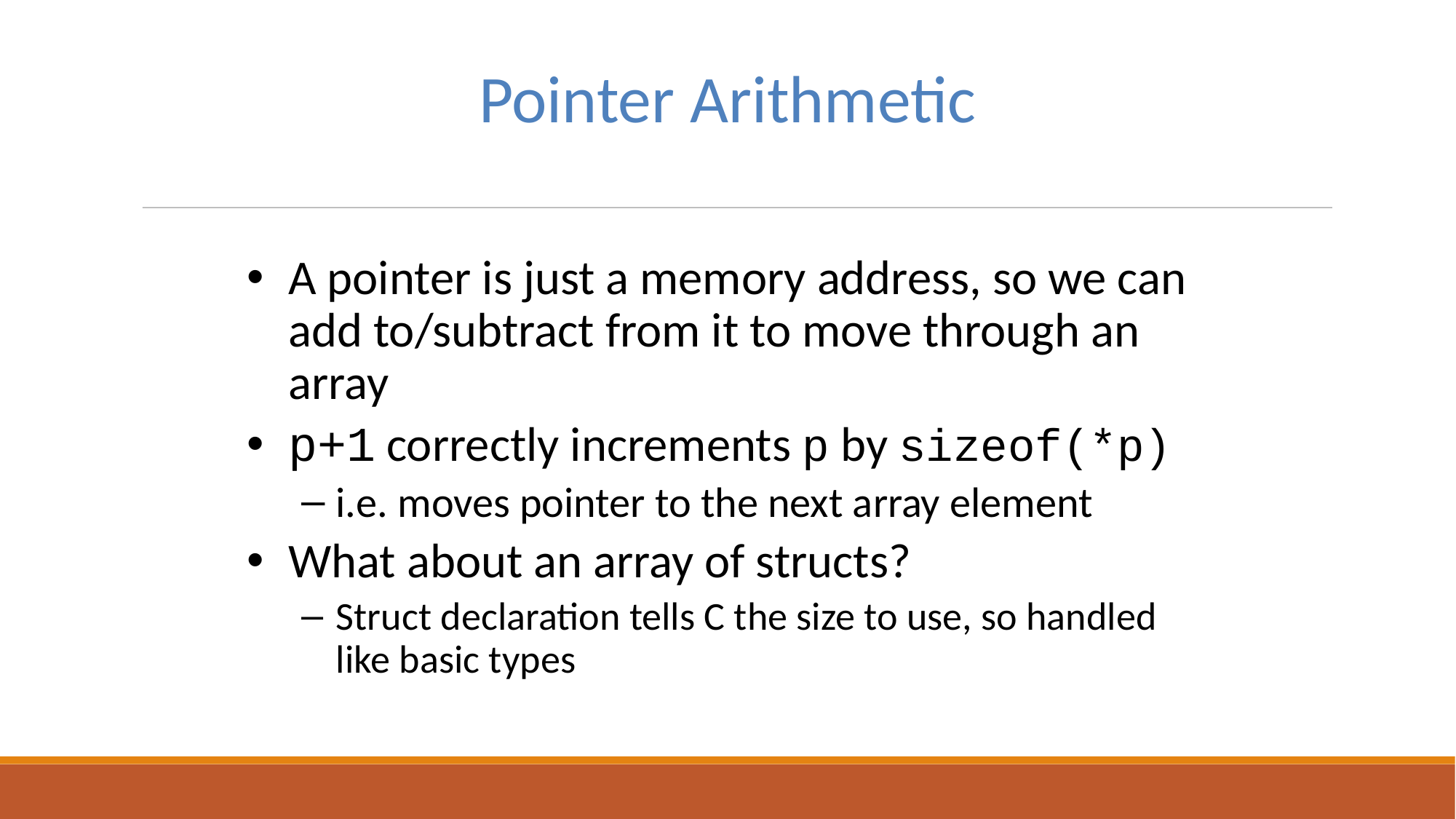

# Pointer Arithmetic
A pointer is just a memory address, so we can
add to/subtract from it to move through an array
p+1 correctly increments p by sizeof(*p)
i.e. moves pointer to the next array element
What about an array of structs?
Struct declaration tells C the size to use, so handled like basic types